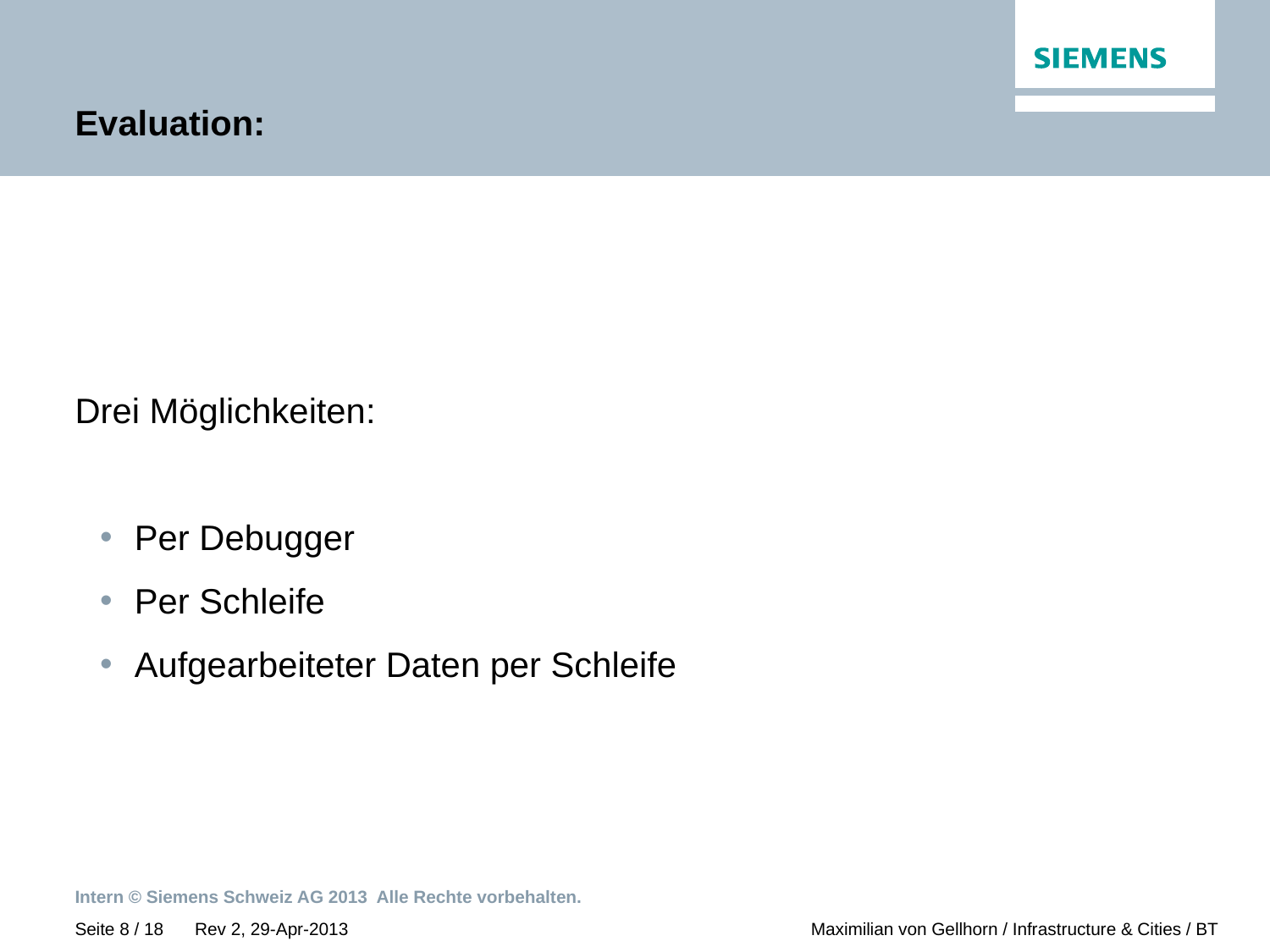

# Evaluation:
Drei Möglichkeiten:

 Per Debugger
 Per Schleife
 Aufgearbeiteter Daten per Schleife